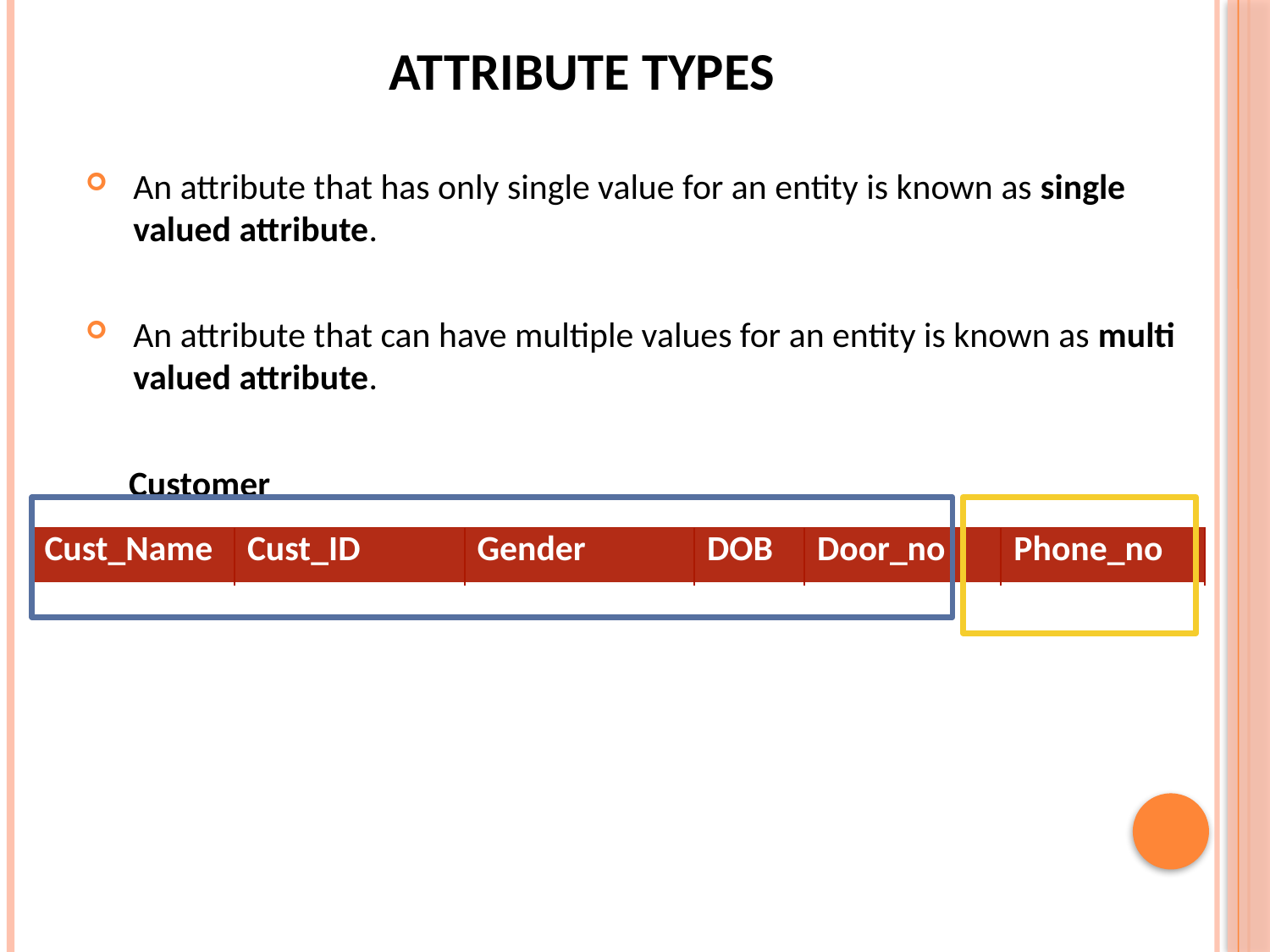

# Attribute Types

An attribute that has only single value for an entity is known as single valued attribute.

An attribute that can have multiple values for an entity is known as multi valued attribute.

Customer

| Cust\_Name | Cust\_ID | Gender | DOB | Door\_no | Phone\_no |
| --- | --- | --- | --- | --- | --- |